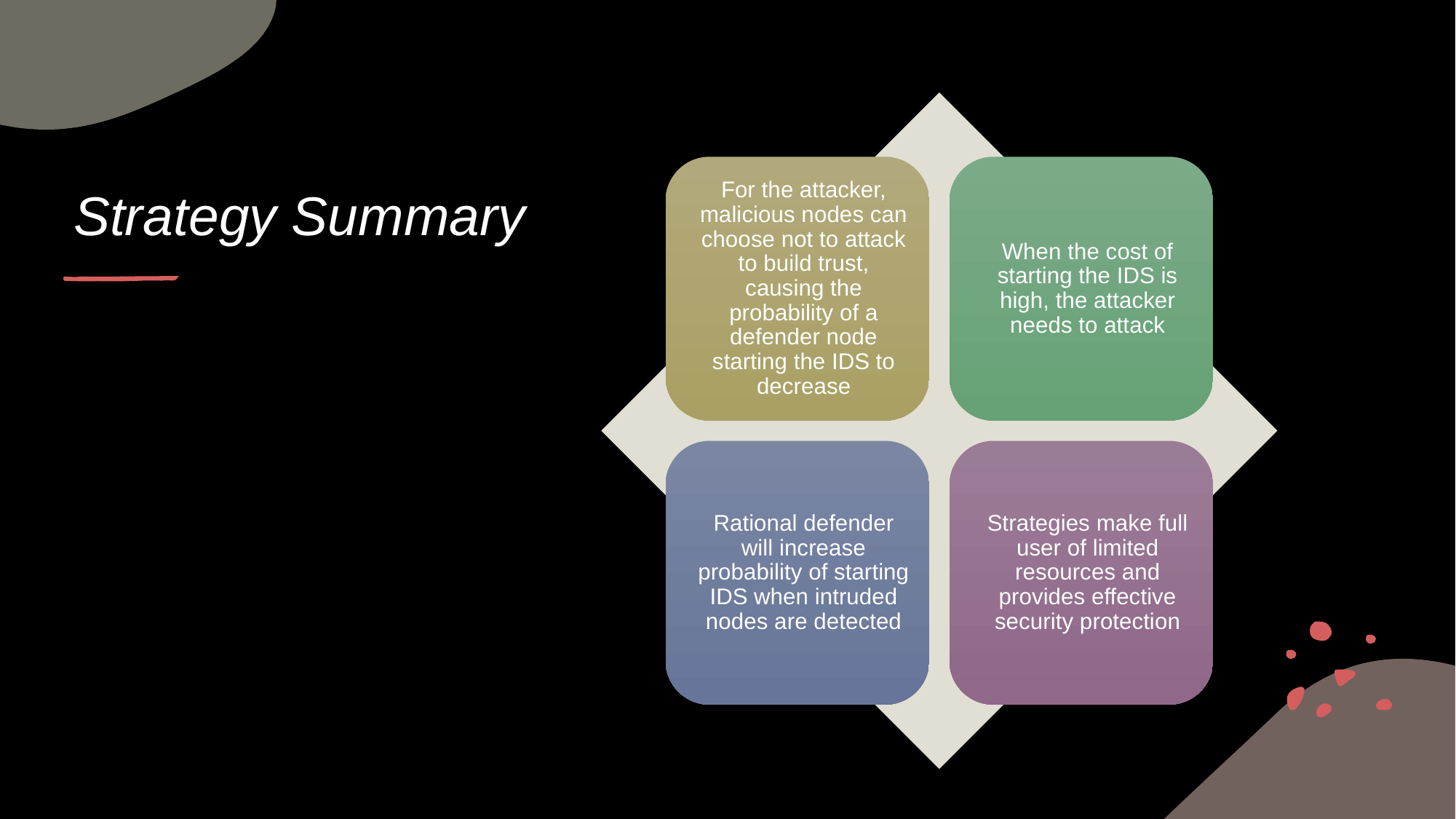

For the attacker, malicious nodes can choose not to attack to build trust, causing the probability of a defender node starting the IDS to decrease
When the cost of starting the IDS is high, the attacker needs to attack
Rational defender will increase probability of starting IDS when intruded nodes are detected
Strategies make full user of limited resources and provides effective security protection
# Strategy Summary